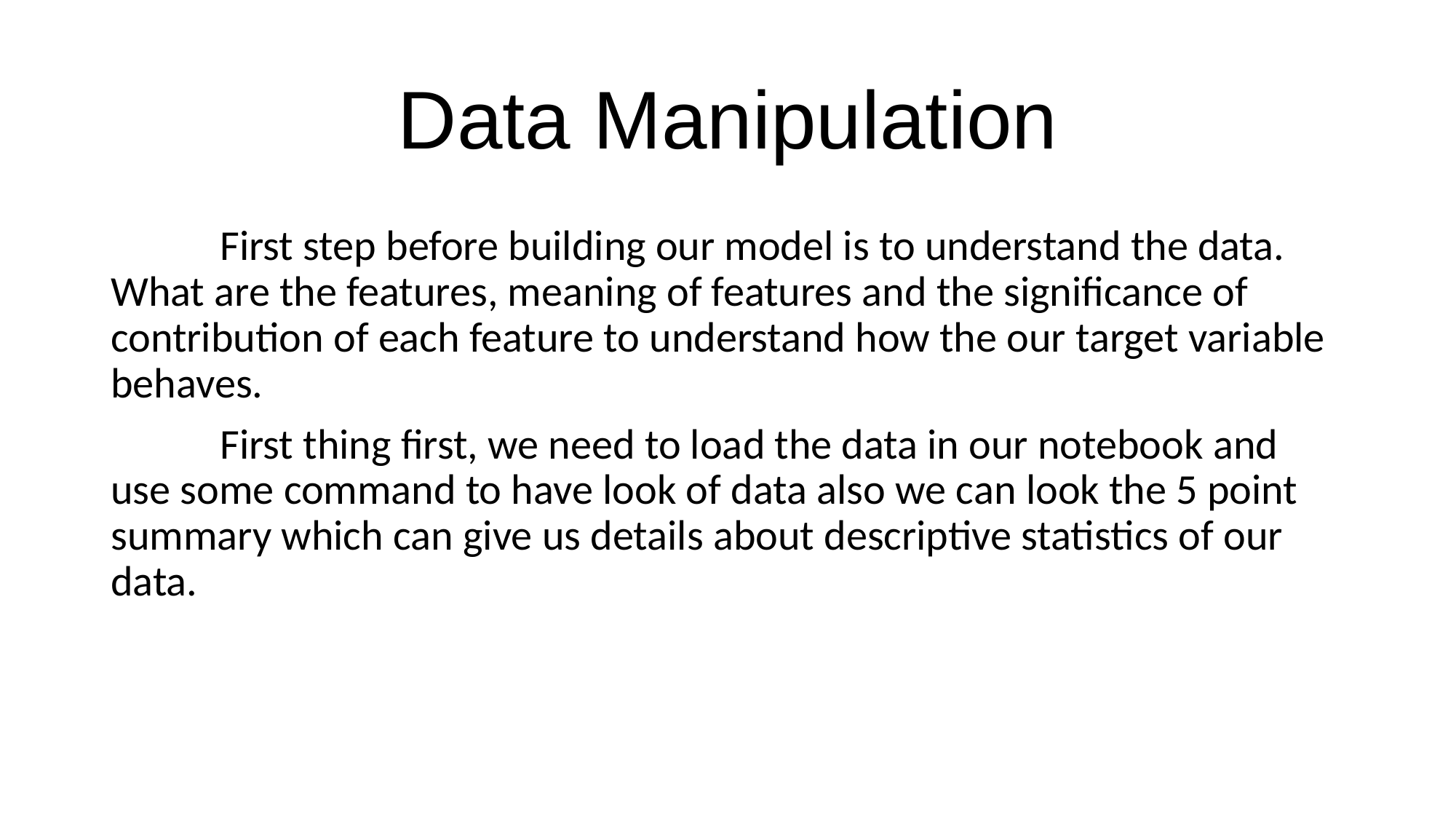

# Data Manipulation
	First step before building our model is to understand the data. What are the features, meaning of features and the significance of contribution of each feature to understand how the our target variable behaves.
	First thing first, we need to load the data in our notebook and use some command to have look of data also we can look the 5 point summary which can give us details about descriptive statistics of our data.